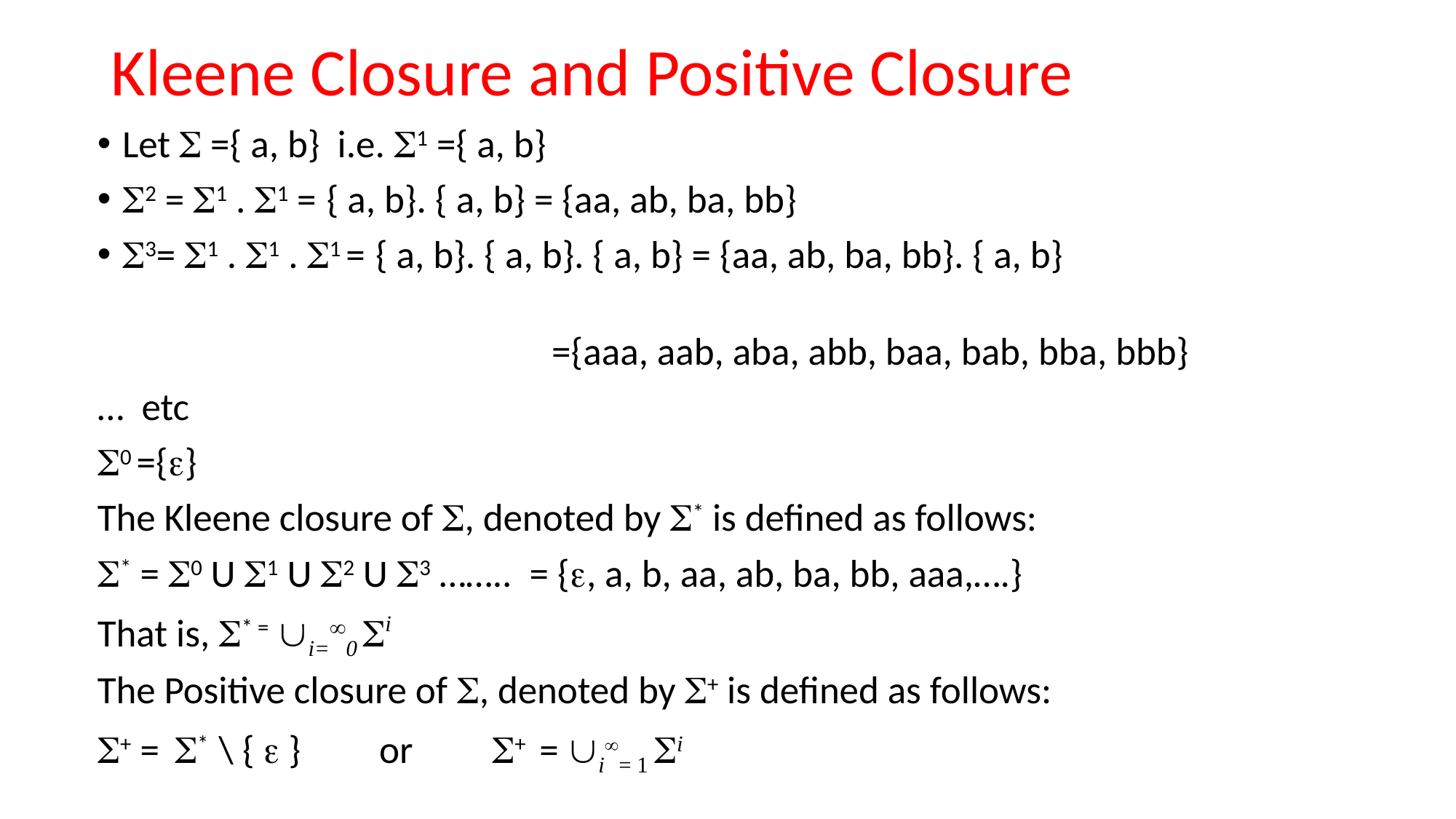

# Kleene Closure and Positive Closure
Let Σ ={ a, b}  i.e. Σ1 ={ a, b}
Σ2 = Σ1 . Σ1 =  { a, b}. { a, b} = {aa, ab, ba, bb}
Σ3= Σ1 . Σ1 . Σ1 =  { a, b}. { a, b}. { a, b} = {aa, ab, ba, bb}. { a, b}
                                                    ={aaa, aab, aba, abb, baa, bab, bba, bbb}
…  etc
Σ0 ={ε}
The Kleene closure of Σ, denoted by Σ* is defined as follows:
Σ* = Σ0 U Σ1 U Σ2 U Σ3 ……..  = {ε, a, b, aa, ab, ba, bb, aaa,….}
That is, Σ* = ∪i=∞0 Σi
The Positive closure of Σ, denoted by Σ+ is defined as follows:
Σ+ =   Σ*  \ { ε }         or         Σ+  = ∪i∞= 1 Σi